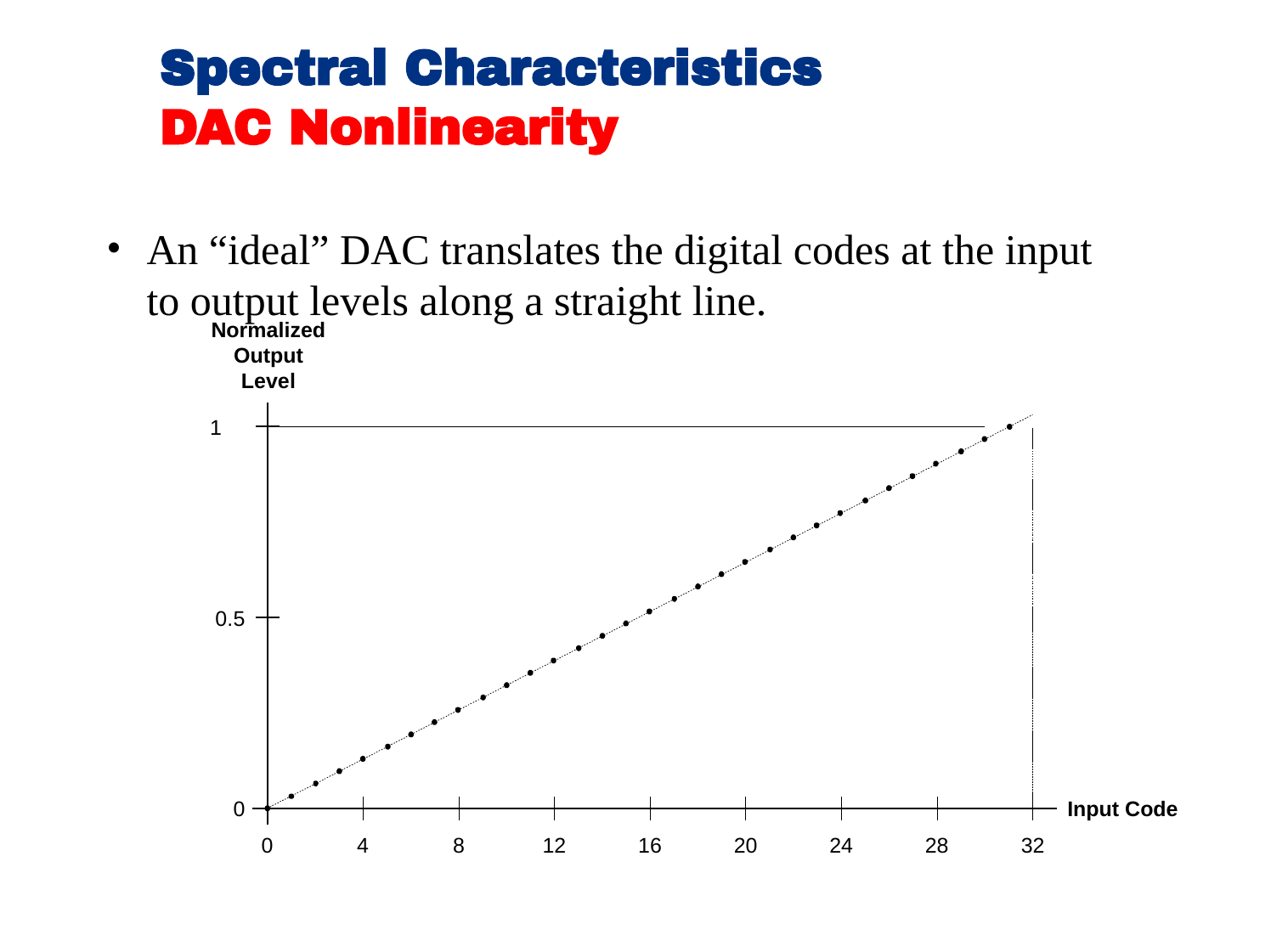

Spectral Characteristics DAC Nonlinearity
An “ideal” DAC translates the digital codes at the input to output levels along a straight line.
Normalized Output Level

1

0.5

0
Input Code

0
4
8
12
16
20
24
28
32